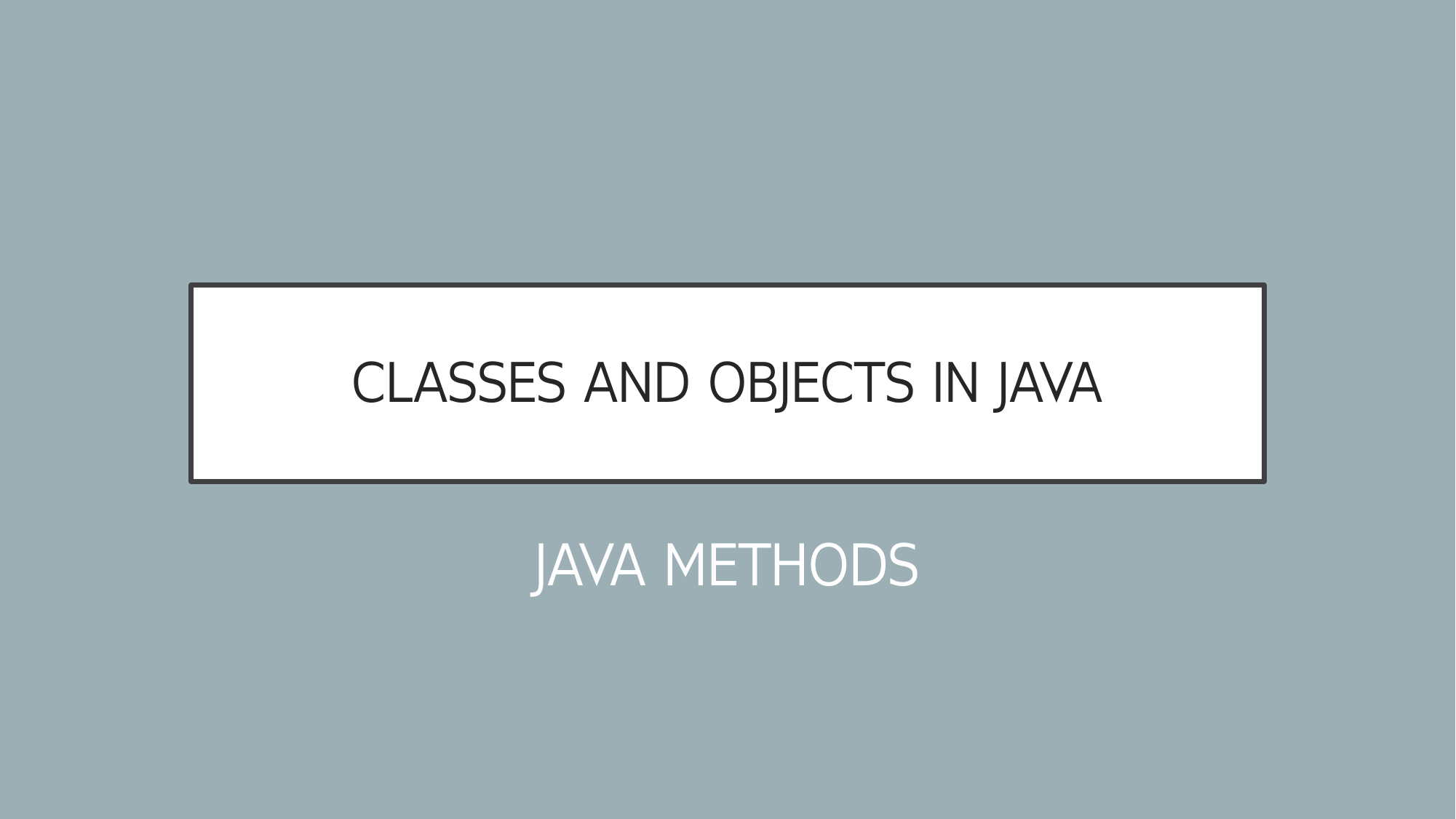

# CLASSES AND OBJECTS IN JAVA
JAVA METHODS